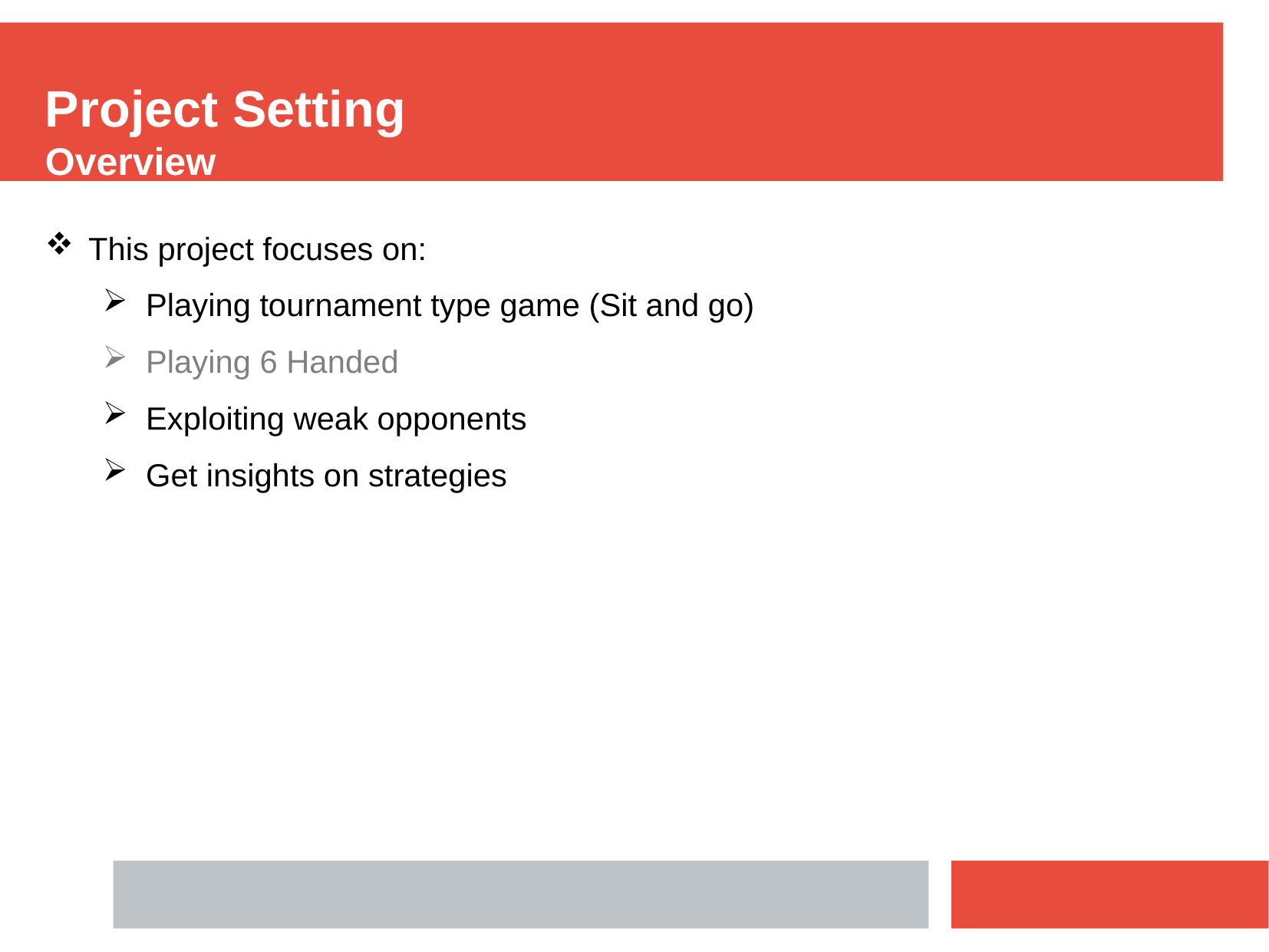

Project Setting
Overview
This project focuses on:
Playing tournament type game (Sit and go)
Playing 6 Handed
Exploiting weak opponents
Get insights on strategies